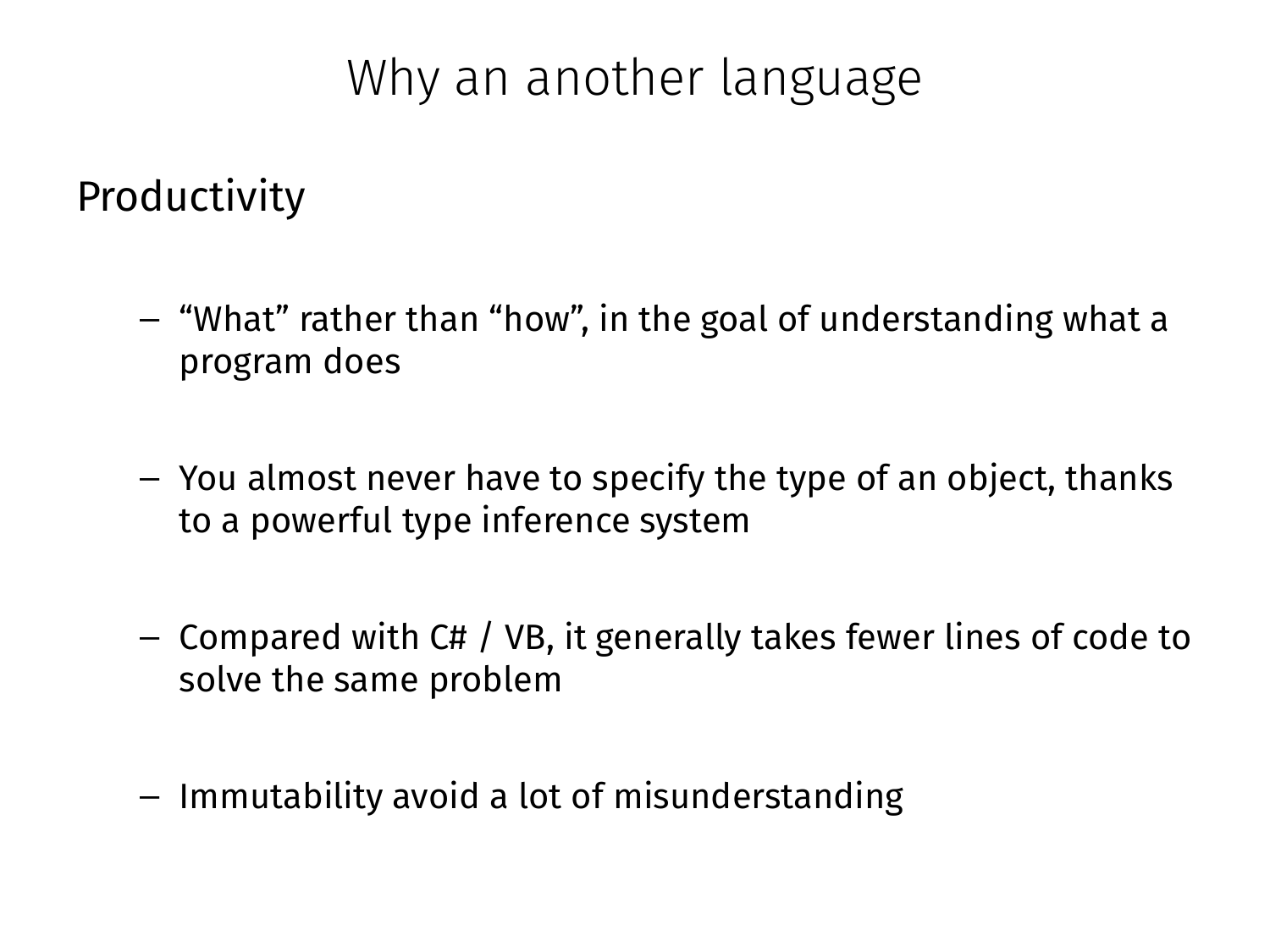

# Why an another language
Productivity

“What” rather than “how”, in the goal of understanding what a program does

You almost never have to specify the type of an object, thanks to a powerful type inference system

Compared with C# / VB, it generally takes fewer lines of code to solve the same problem

Immutability avoid a lot of misunderstanding